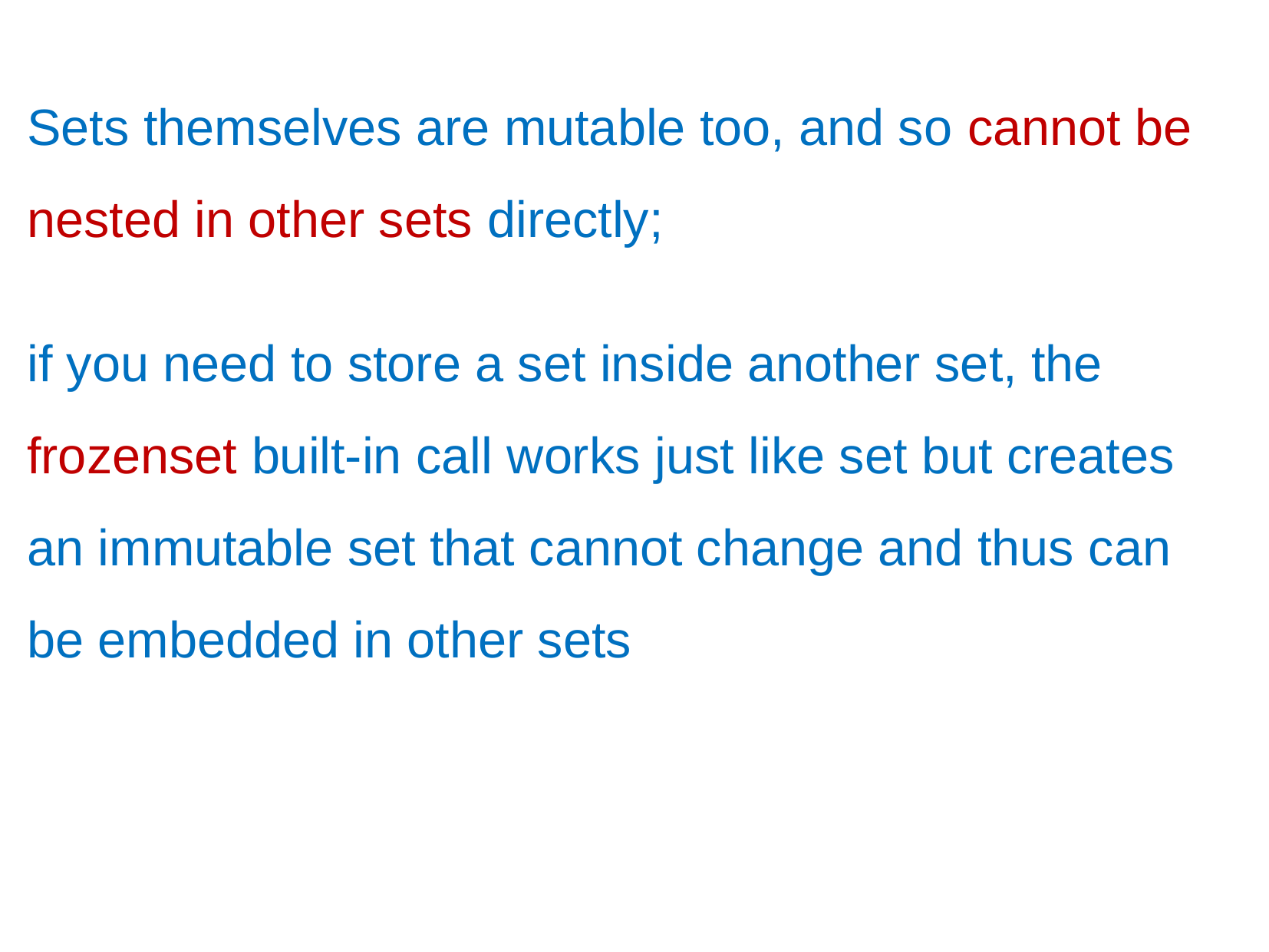

Sets themselves are mutable too, and so cannot be nested in other sets directly;

if you need to store a set inside another set, the frozenset built-in call works just like set but creates an immutable set that cannot change and thus can
be embedded in other sets